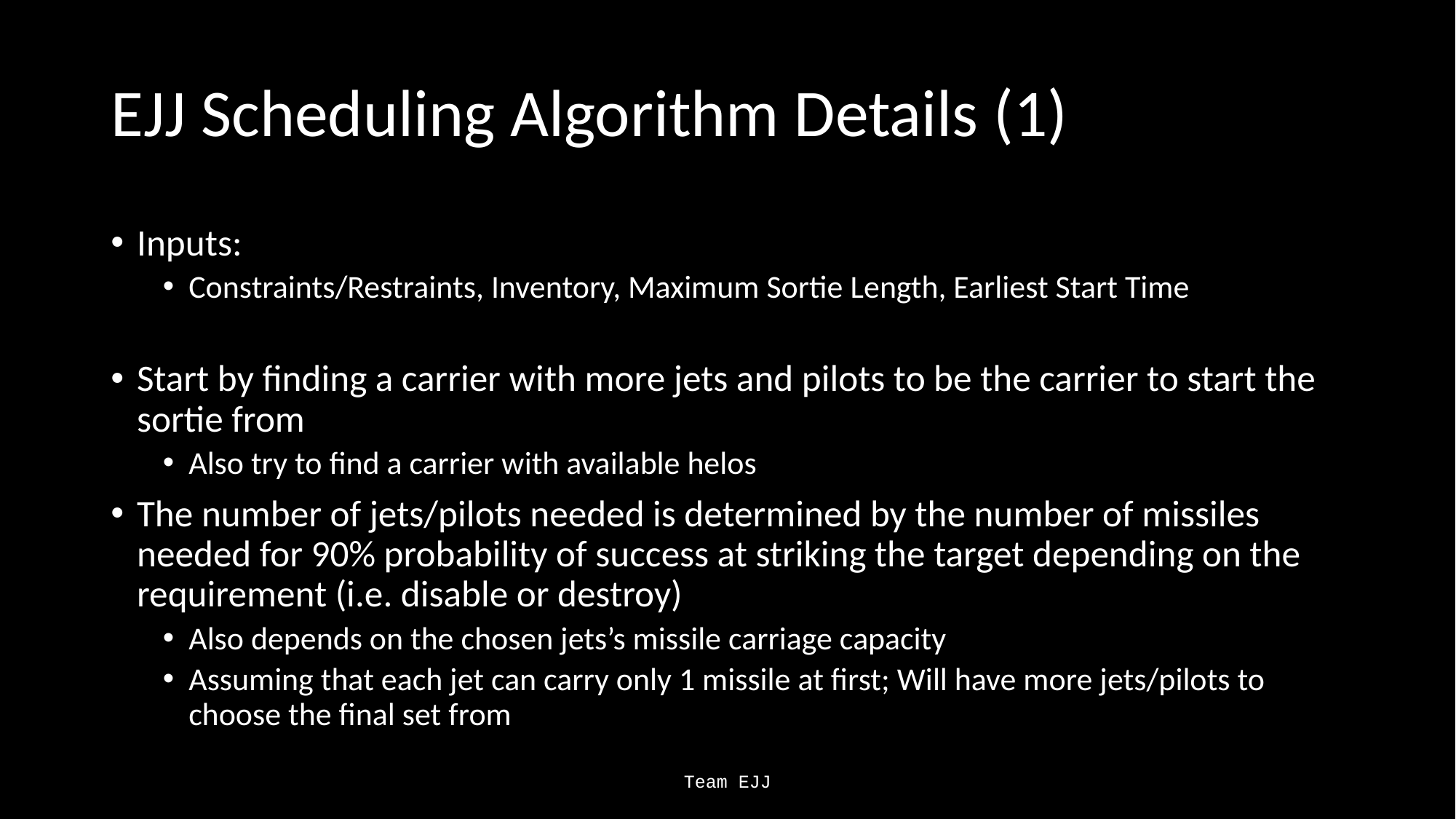

# EJJ Scheduling Algorithm Details (1)
Inputs:
Constraints/Restraints, Inventory, Maximum Sortie Length, Earliest Start Time

Start by finding a carrier with more jets and pilots to be the carrier to start the sortie from
Also try to find a carrier with available helos
The number of jets/pilots needed is determined by the number of missiles needed for 90% probability of success at striking the target depending on the requirement (i.e. disable or destroy)
Also depends on the chosen jets’s missile carriage capacity
Assuming that each jet can carry only 1 missile at first; Will have more jets/pilots to choose the final set from
Team EJJ